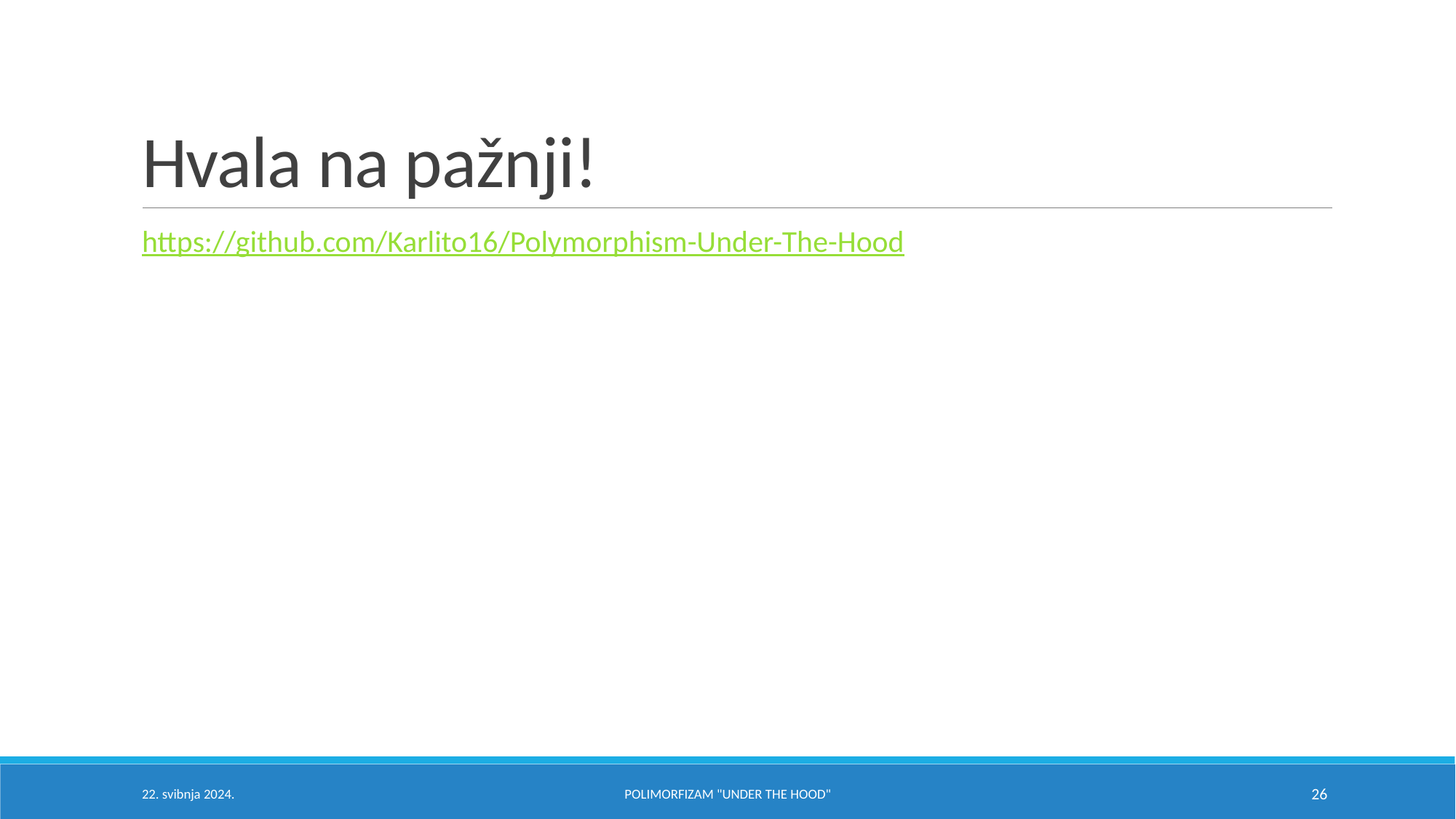

# Hvala na pažnji!
https://github.com/Karlito16/Polymorphism-Under-The-Hood
22. svibnja 2024.
Polimorfizam "under the hood"
26